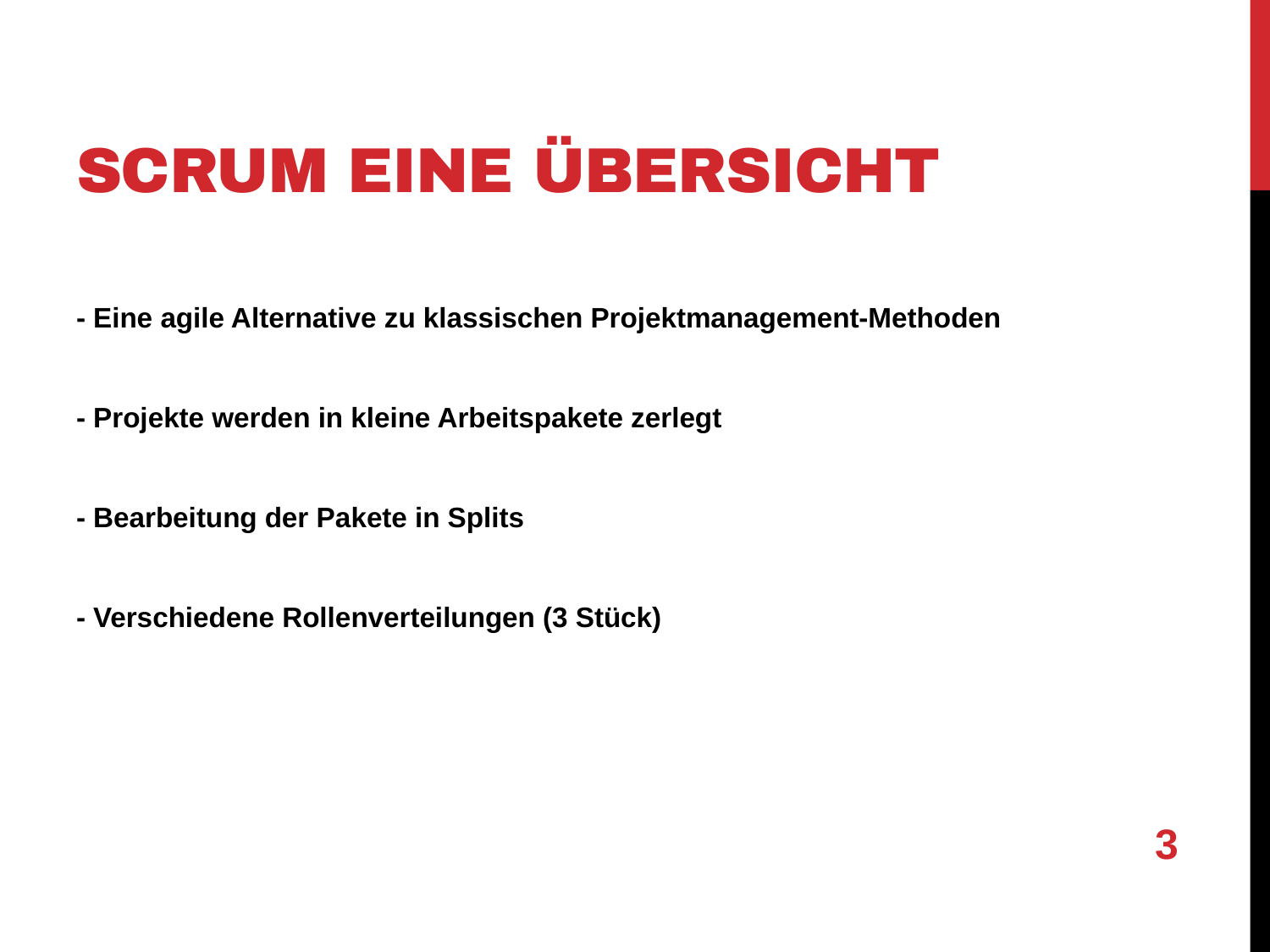

# SCRUM eine Übersicht

- Eine agile Alternative zu klassischen Projektmanagement-Methoden

- Projekte werden in kleine Arbeitspakete zerlegt

- Bearbeitung der Pakete in Splits

- Verschiedene Rollenverteilungen (3 Stück)
3